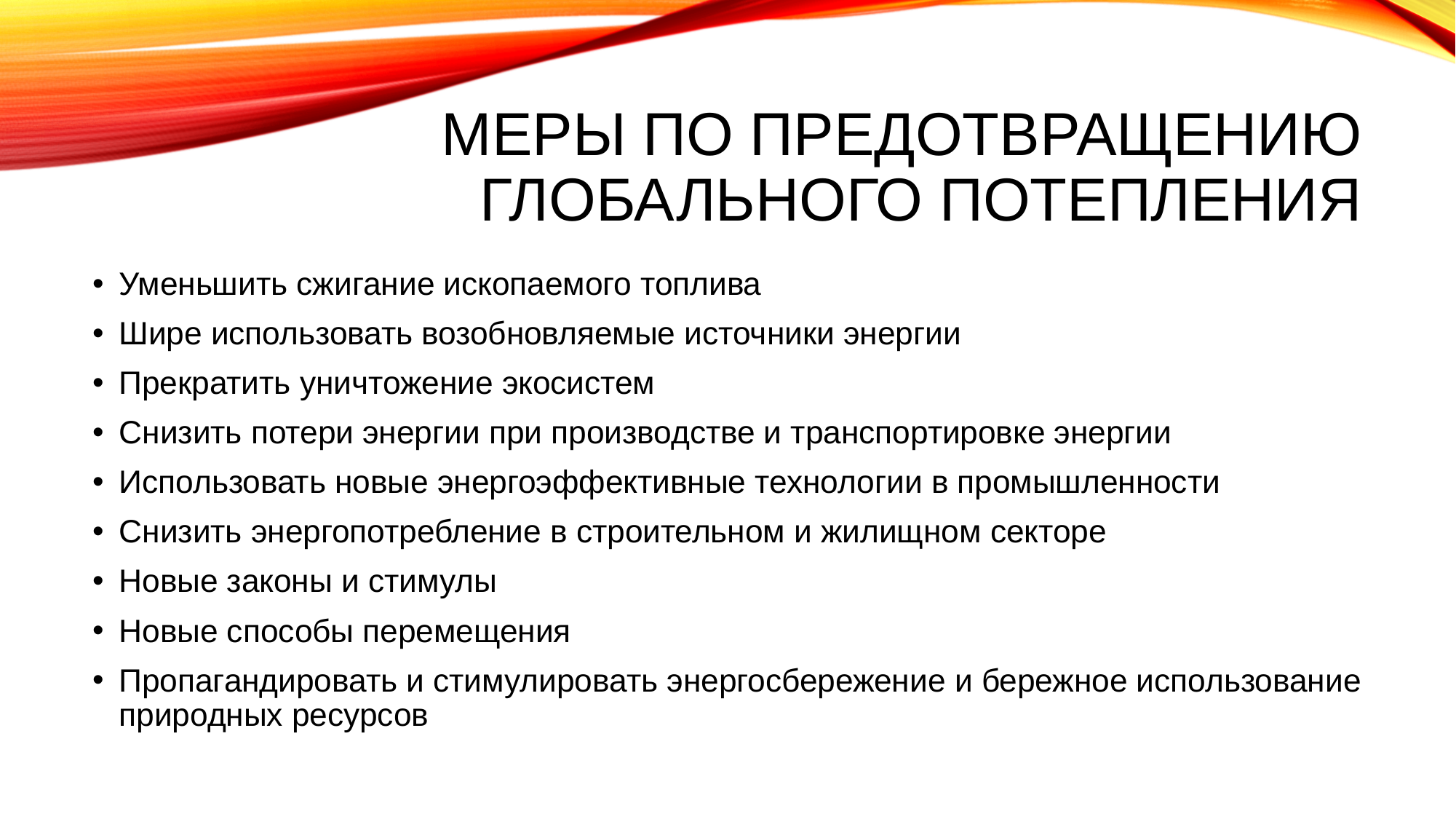

# Меры по предотвращению глобального потепления
Уменьшить сжигание ископаемого топлива
Шире использовать возобновляемые источники энергии
Прекратить уничтожение экосистем
Снизить потери энергии при производстве и транспортировке энергии
Использовать новые энергоэффективные технологии в промышленности
Снизить энергопотребление в строительном и жилищном секторе
Новые законы и стимулы
Новые способы перемещения
Пропагандировать и стимулировать энергосбережение и бережное использование природных ресурсов